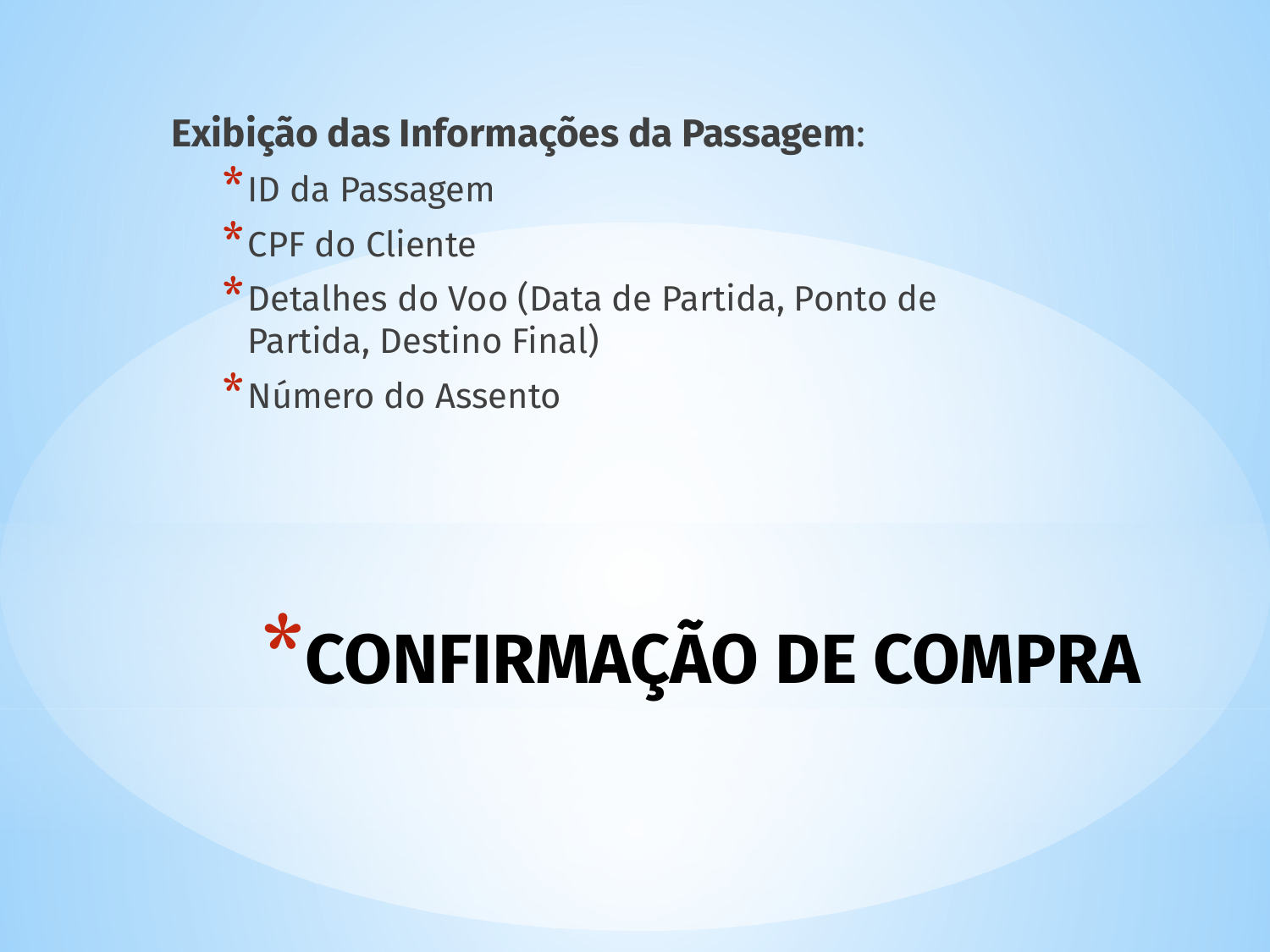

Exibição das Informações da Passagem:
ID da Passagem
CPF do Cliente
Detalhes do Voo (Data de Partida, Ponto de Partida, Destino Final)
Número do Assento

# CONFIRMAÇÃO DE COMPRA